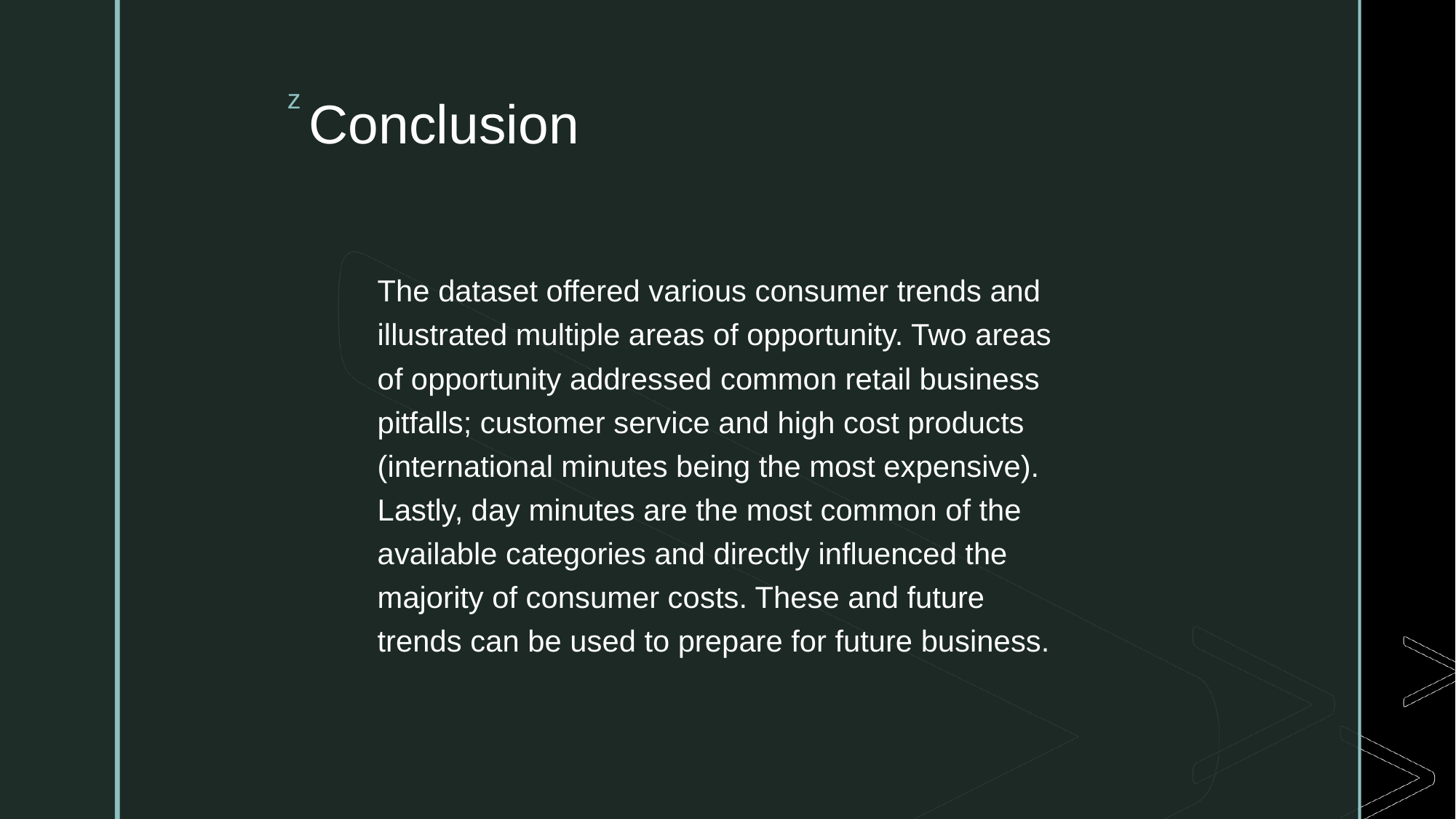

# Conclusion
The dataset offered various consumer trends and illustrated multiple areas of opportunity. Two areas of opportunity addressed common retail business pitfalls; customer service and high cost products (international minutes being the most expensive). Lastly, day minutes are the most common of the available categories and directly influenced the majority of consumer costs. These and future trends can be used to prepare for future business.